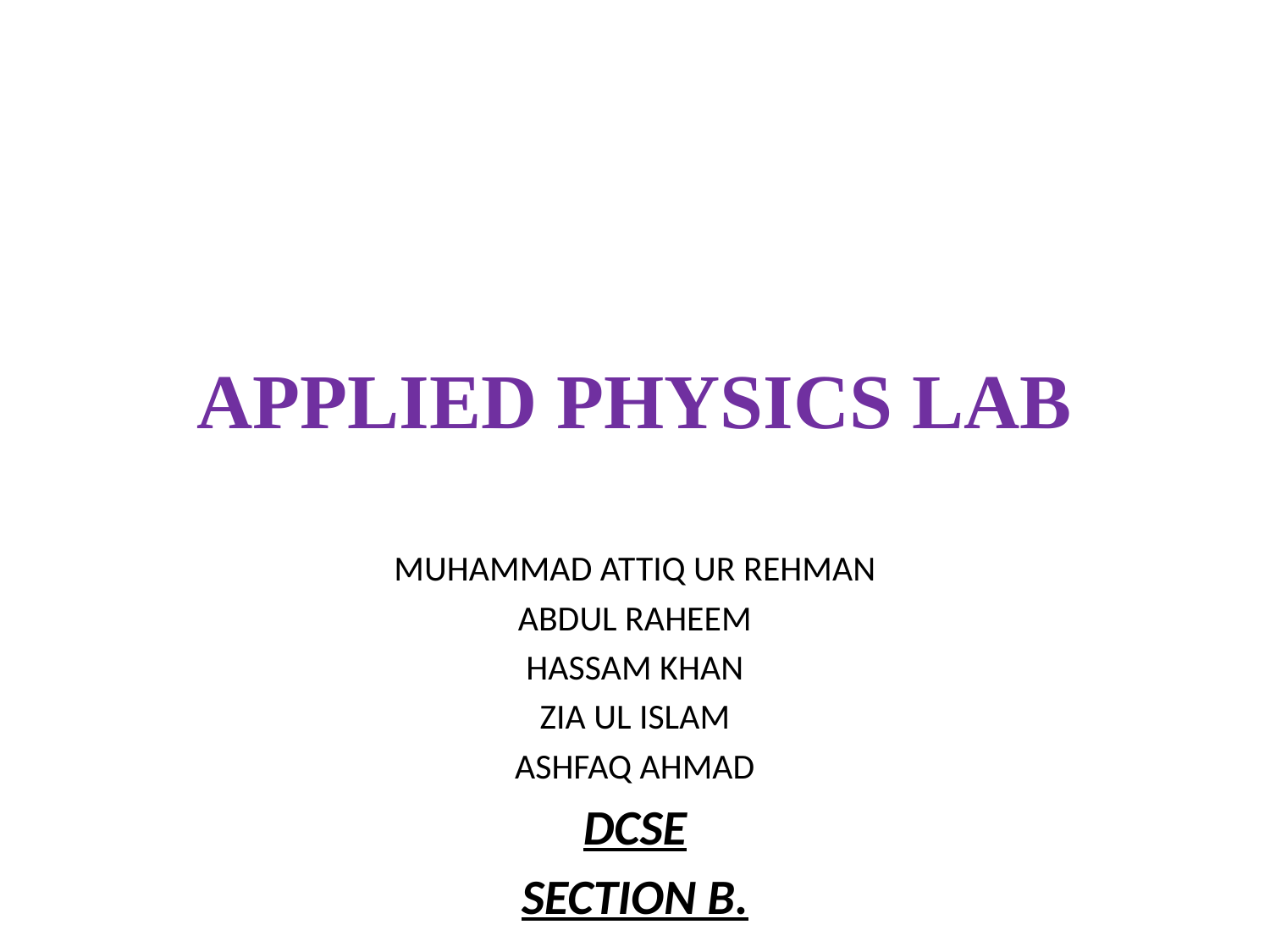

# APPLIED PHYSICS LAB
MUHAMMAD ATTIQ UR REHMAN
ABDUL RAHEEM
HASSAM KHAN
ZIA UL ISLAM
ASHFAQ AHMAD
DCSE
SECTION B.